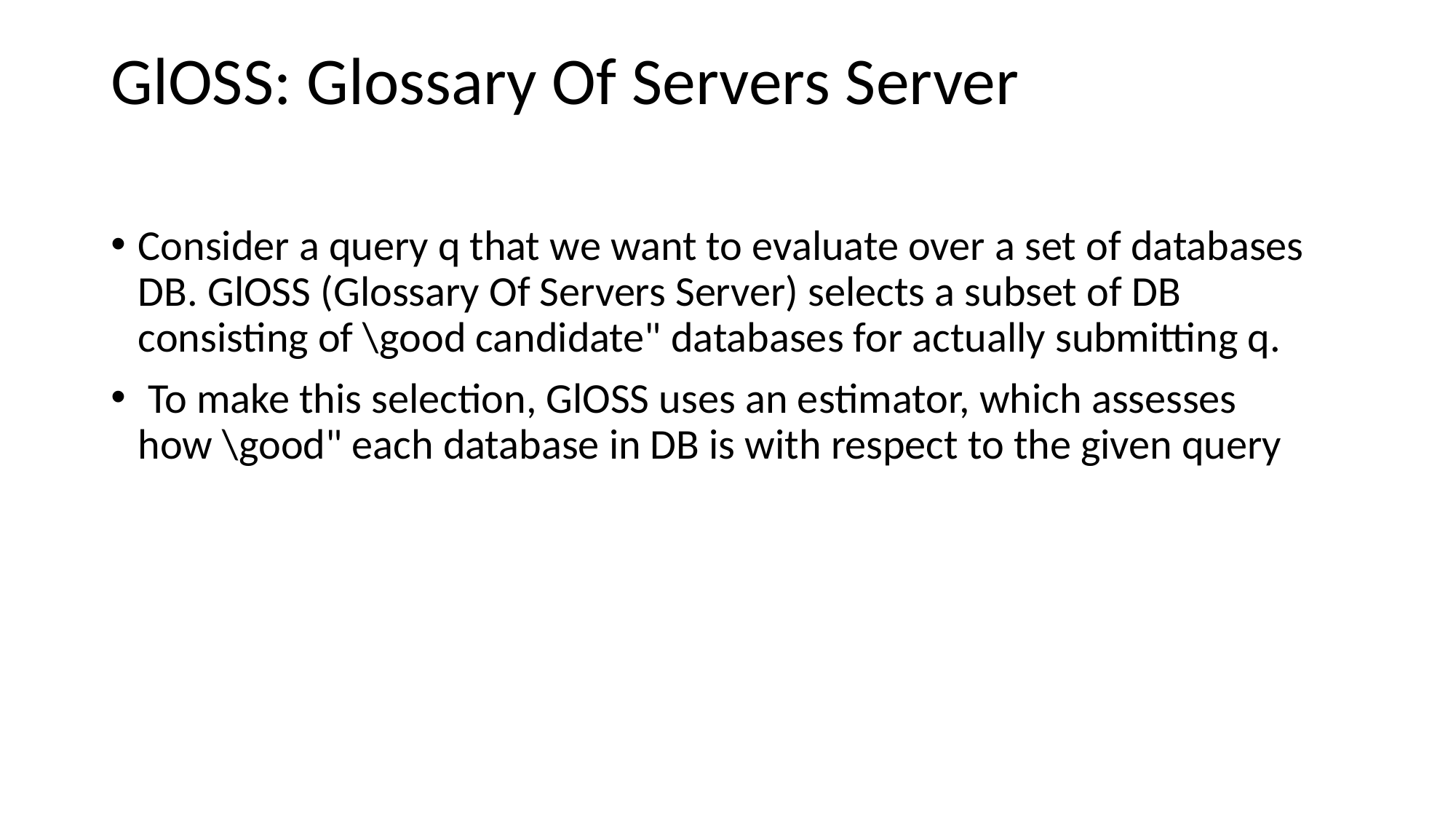

# GlOSS: Glossary Of Servers Server
Consider a query q that we want to evaluate over a set of databases DB. GlOSS (Glossary Of Servers Server) selects a subset of DB consisting of \good candidate" databases for actually submitting q.
 To make this selection, GlOSS uses an estimator, which assesses how \good" each database in DB is with respect to the given query